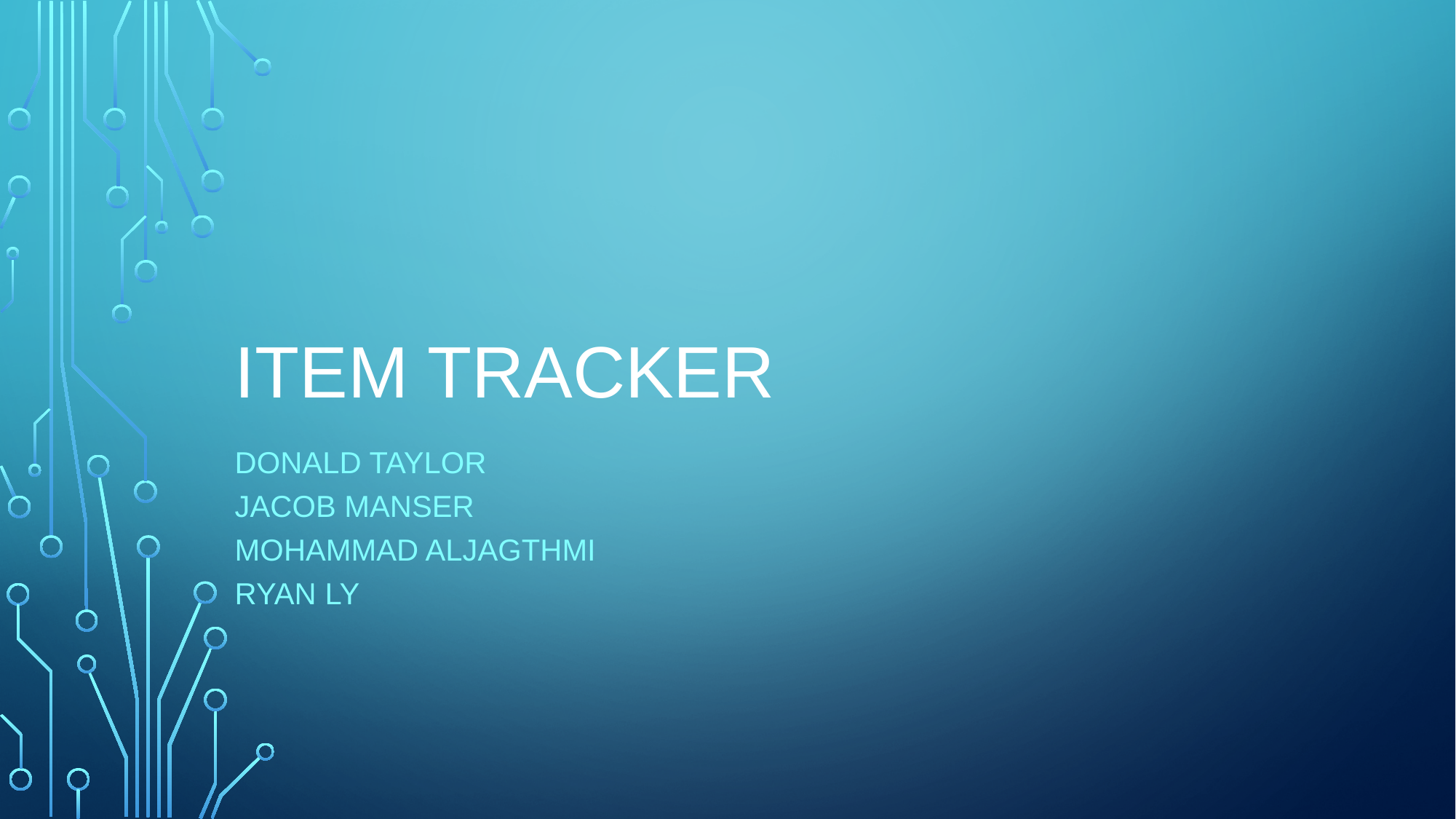

# Item Tracker
Donald Taylor
Jacob Manser
Mohammad Aljagthmi
Ryan Ly